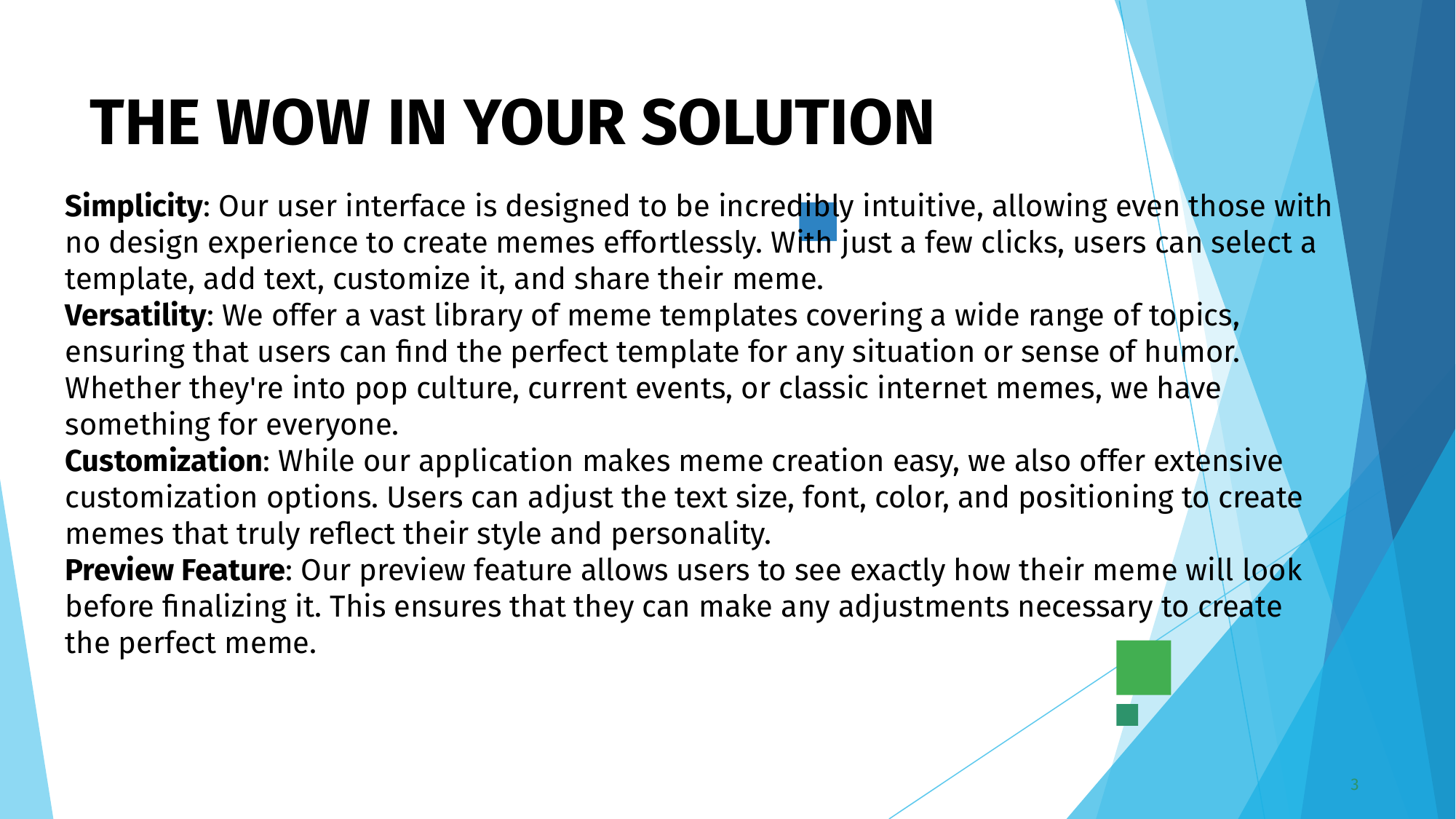

# THE WOW IN YOUR SOLUTION
Simplicity: Our user interface is designed to be incredibly intuitive, allowing even those with no design experience to create memes effortlessly. With just a few clicks, users can select a template, add text, customize it, and share their meme.
Versatility: We offer a vast library of meme templates covering a wide range of topics, ensuring that users can find the perfect template for any situation or sense of humor. Whether they're into pop culture, current events, or classic internet memes, we have something for everyone.
Customization: While our application makes meme creation easy, we also offer extensive customization options. Users can adjust the text size, font, color, and positioning to create memes that truly reflect their style and personality.
Preview Feature: Our preview feature allows users to see exactly how their meme will look before finalizing it. This ensures that they can make any adjustments necessary to create the perfect meme.

3